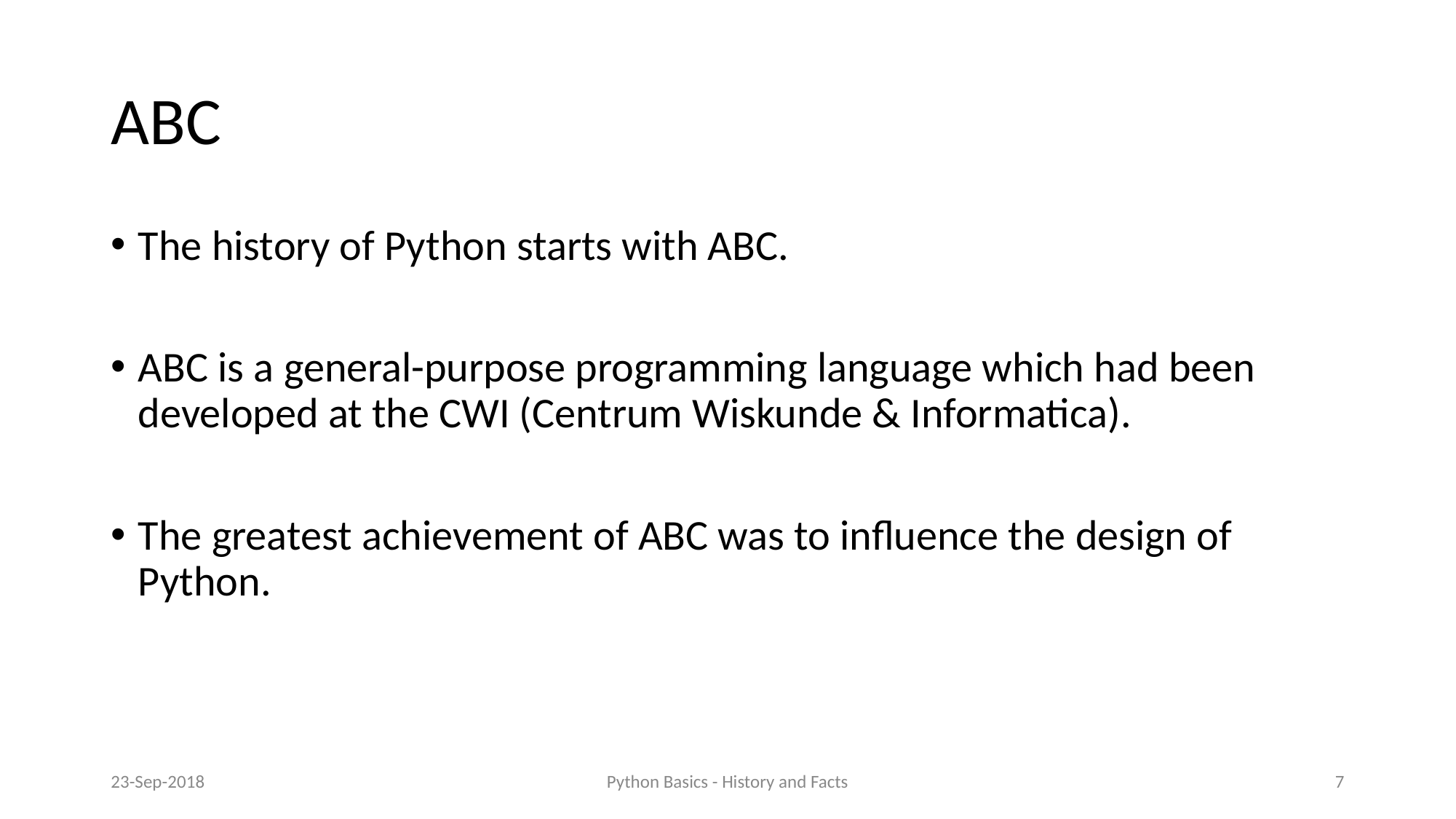

# ABC
The history of Python starts with ABC.

ABC is a general-purpose programming language which had been developed at the CWI (Centrum Wiskunde & Informatica).

The greatest achievement of ABC was to influence the design of Python.
23-Sep-2018
Python Basics - History and Facts
7